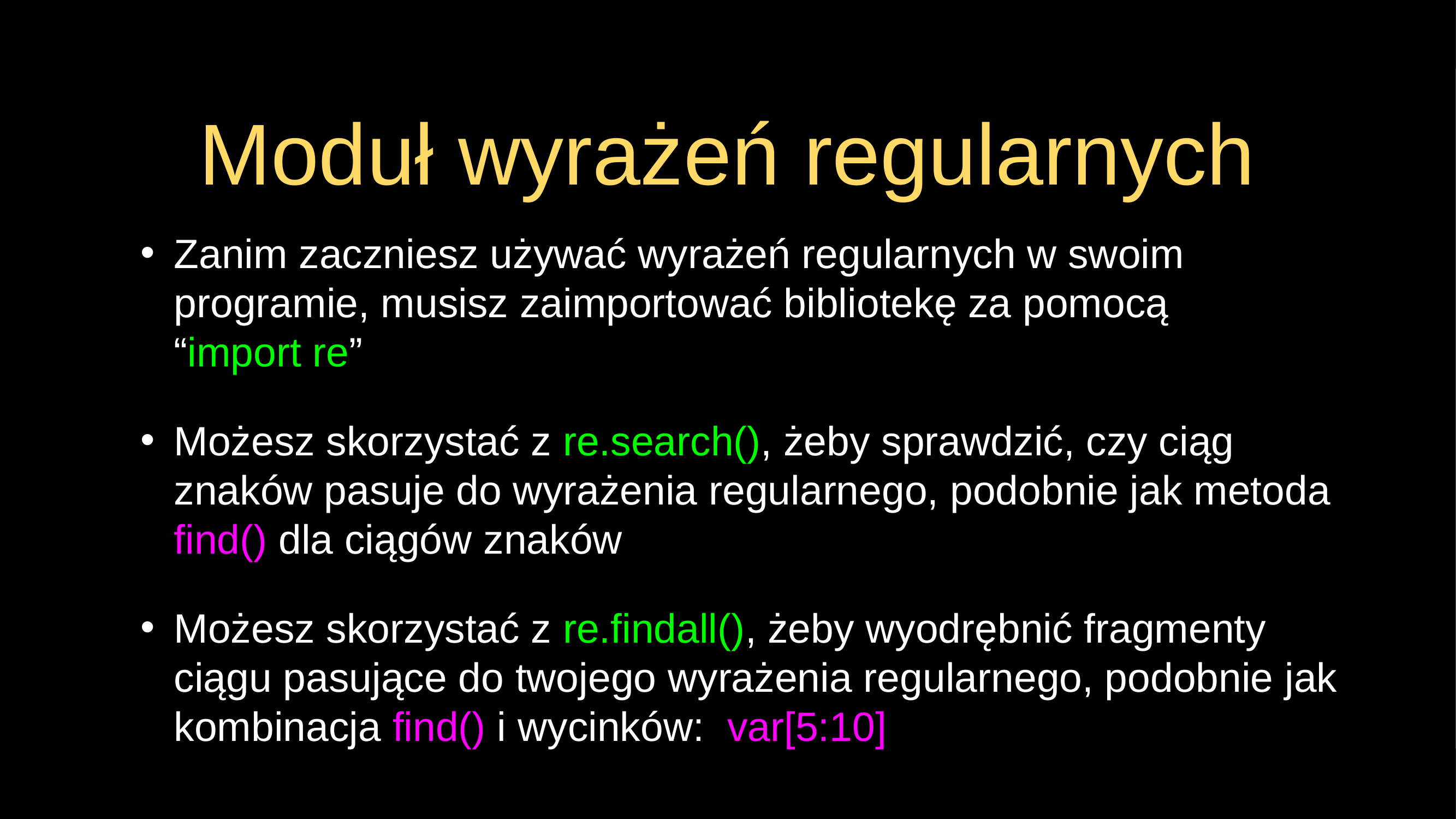

# Moduł wyrażeń regularnych
Zanim zaczniesz używać wyrażeń regularnych w swoim programie, musisz zaimportować bibliotekę za pomocą “import re”
Możesz skorzystać z re.search(), żeby sprawdzić, czy ciąg znaków pasuje do wyrażenia regularnego, podobnie jak metoda find() dla ciągów znaków
Możesz skorzystać z re.findall(), żeby wyodrębnić fragmenty ciągu pasujące do twojego wyrażenia regularnego, podobnie jak kombinacja find() i wycinków:  var[5:10]